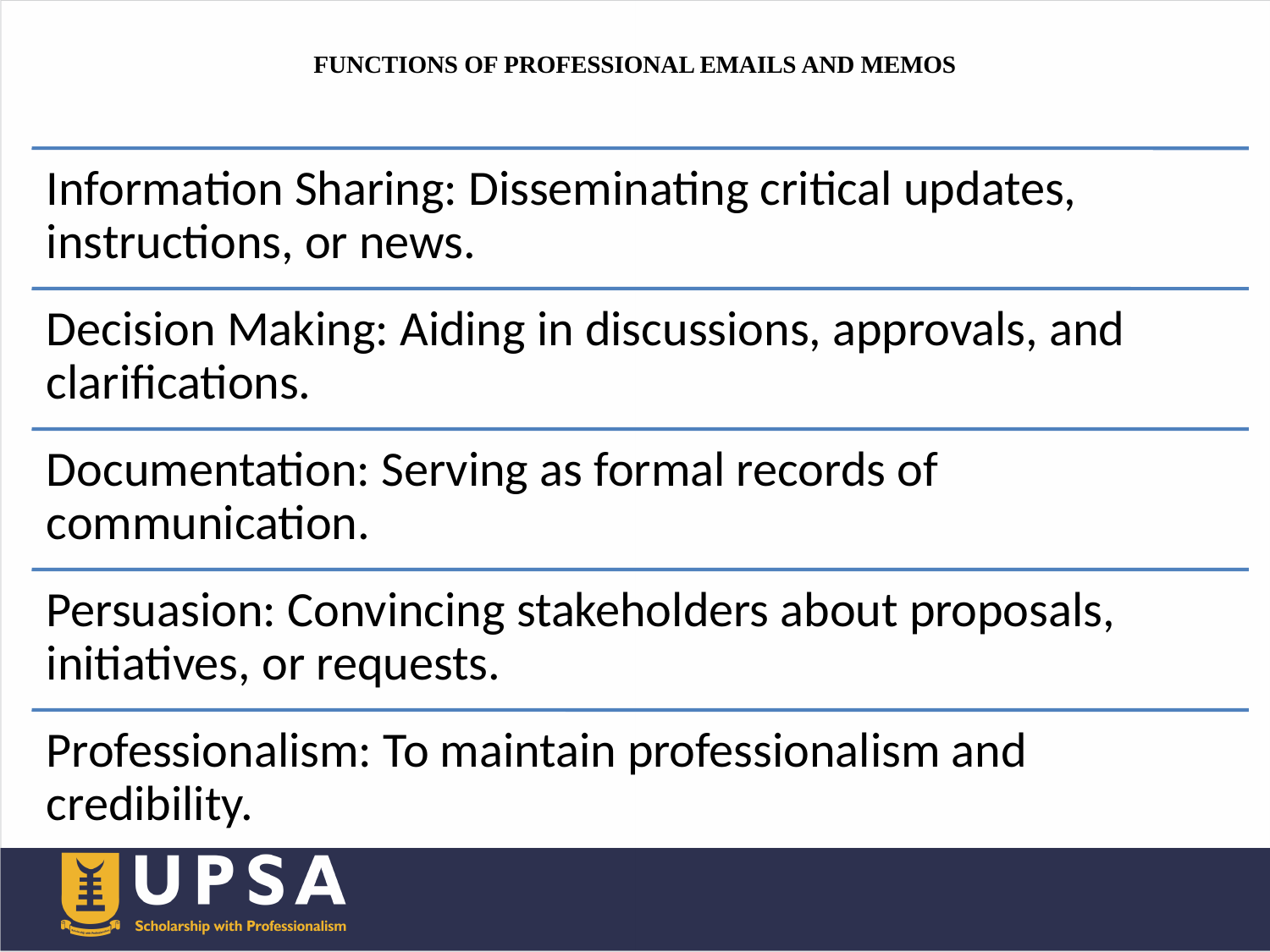

# FUNCTIONS OF PROFESSIONAL EMAILS AND MEMOS
Information Sharing: Disseminating critical updates, instructions, or news.
Decision Making: Aiding in discussions, approvals, and clarifications.
Documentation: Serving as formal records of communication.
Persuasion: Convincing stakeholders about proposals, initiatives, or requests.
Professionalism: To maintain professionalism and credibility.